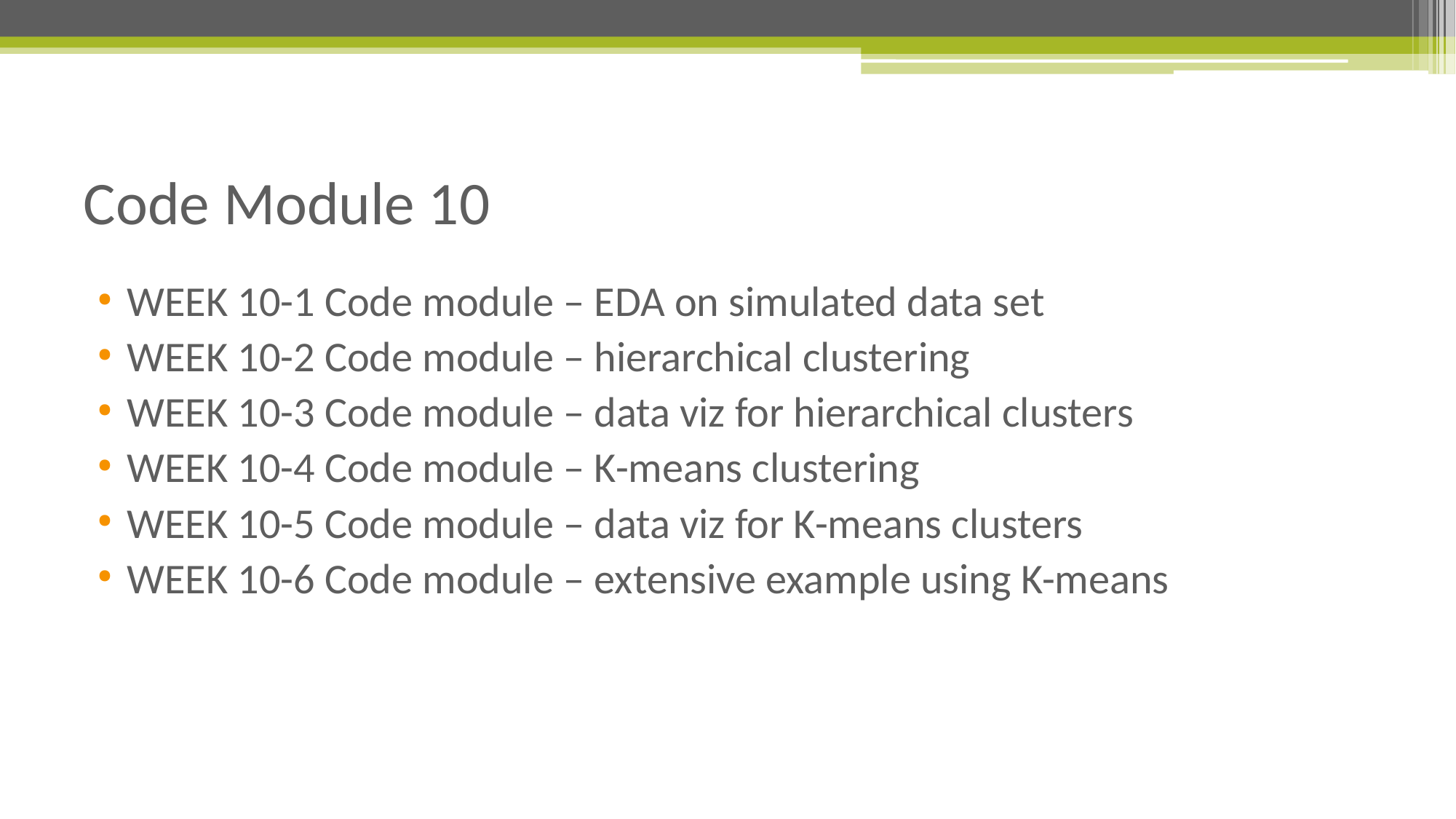

# Code Module 10
WEEK 10-1 Code module – EDA on simulated data set
WEEK 10-2 Code module – hierarchical clustering
WEEK 10-3 Code module – data viz for hierarchical clusters
WEEK 10-4 Code module – K-means clustering
WEEK 10-5 Code module – data viz for K-means clusters
WEEK 10-6 Code module – extensive example using K-means